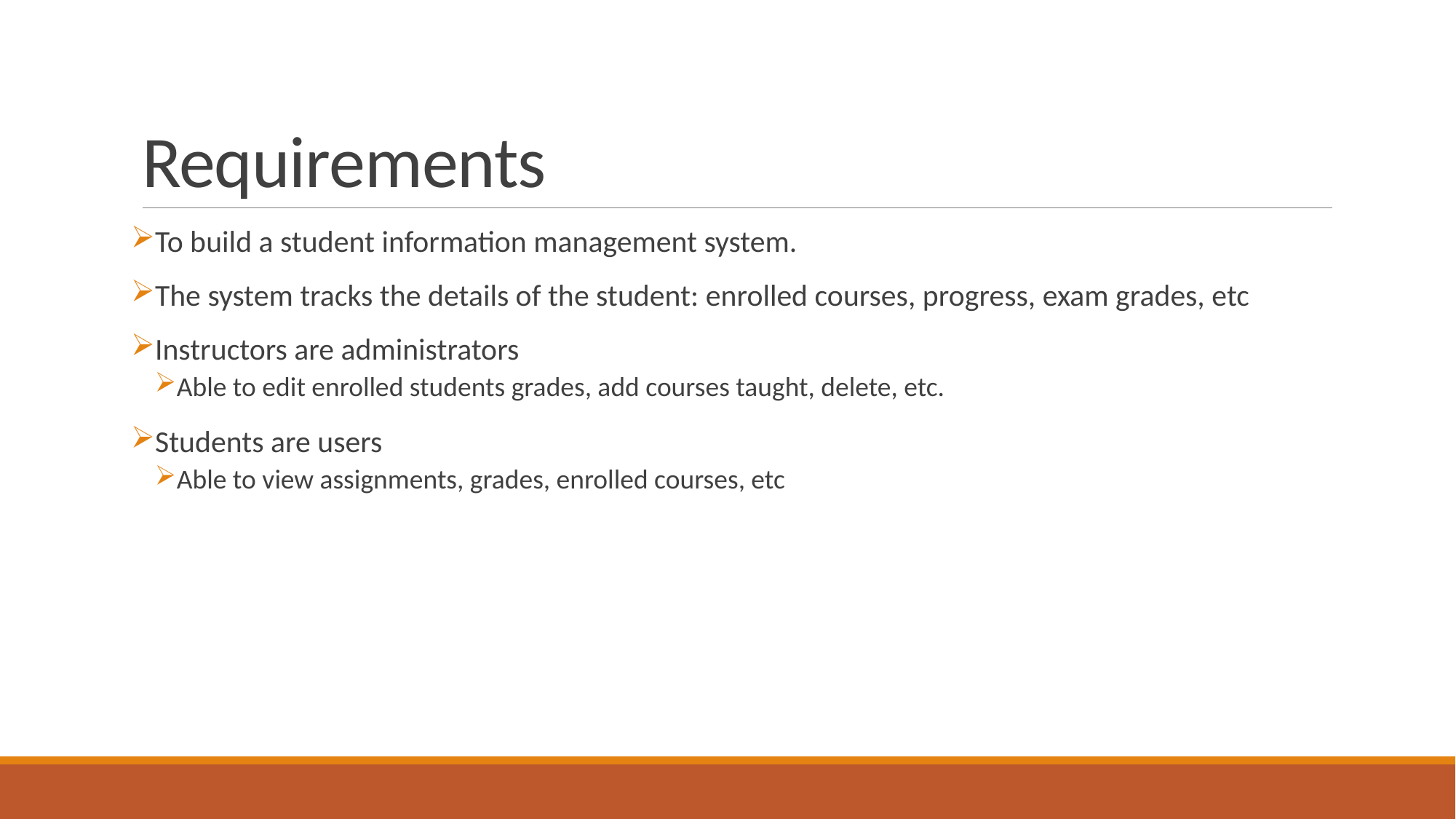

# Requirements
To build a student information management system.
The system tracks the details of the student: enrolled courses, progress, exam grades, etc
Instructors are administrators
Able to edit enrolled students grades, add courses taught, delete, etc.
Students are users
Able to view assignments, grades, enrolled courses, etc